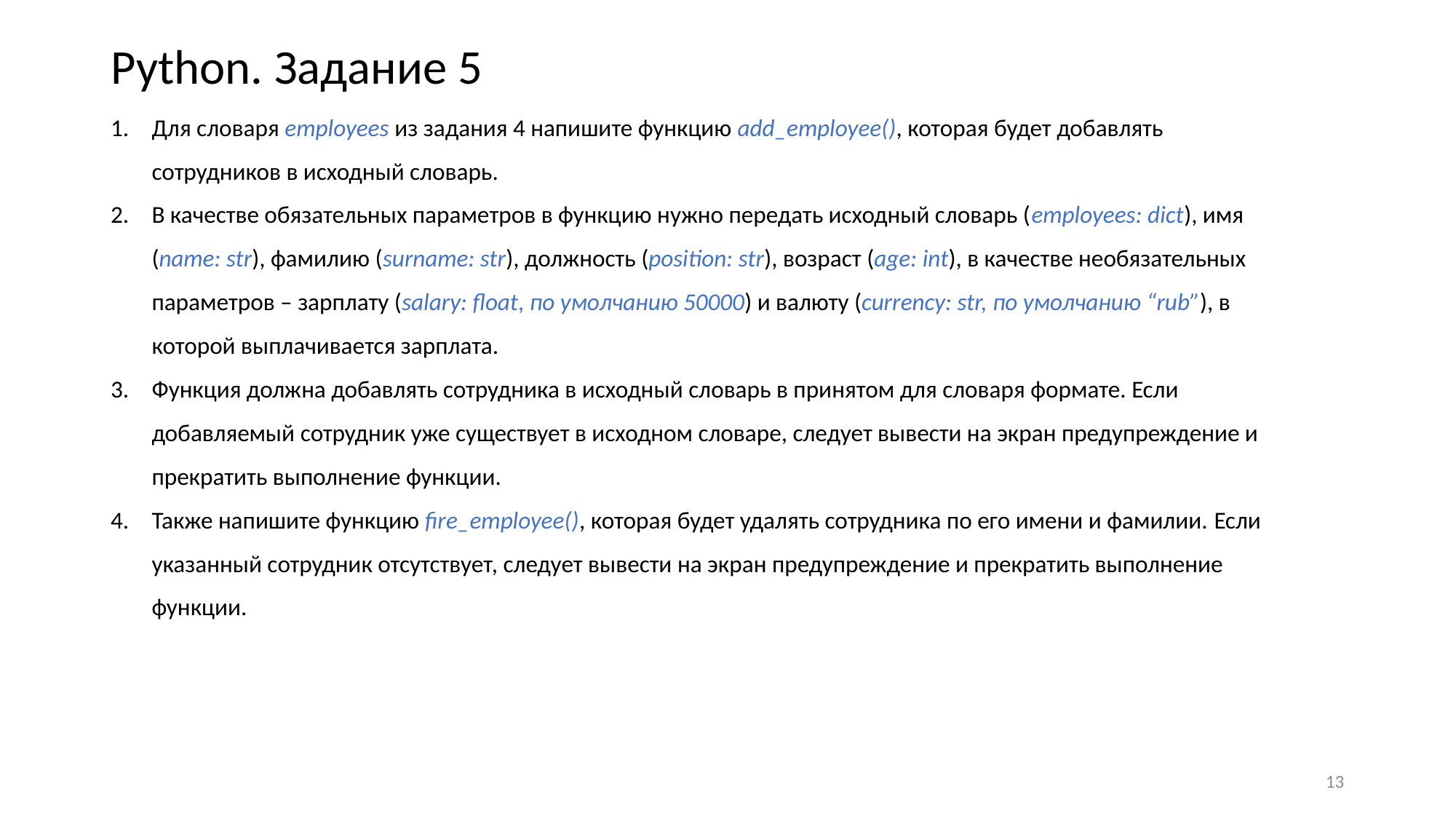

# Python. Задание 5
Для словаря employees из задания 4 напишите функцию add_employee(), которая будет добавлять сотрудников в исходный словарь.
В качестве обязательных параметров в функцию нужно передать исходный словарь (employees: dict), имя (name: str), фамилию (surname: str), должность (position: str), возраст (age: int), в качестве необязательных параметров – зарплату (salary: float, по умолчанию 50000) и валюту (currency: str, по умолчанию “rub”), в которой выплачивается зарплата.
Функция должна добавлять сотрудника в исходный словарь в принятом для словаря формате. Если добавляемый сотрудник уже существует в исходном словаре, следует вывести на экран предупреждение и прекратить выполнение функции.
Также напишите функцию fire_employee(), которая будет удалять сотрудника по его имени и фамилии. Если указанный сотрудник отсутствует, следует вывести на экран предупреждение и прекратить выполнение функции.
13